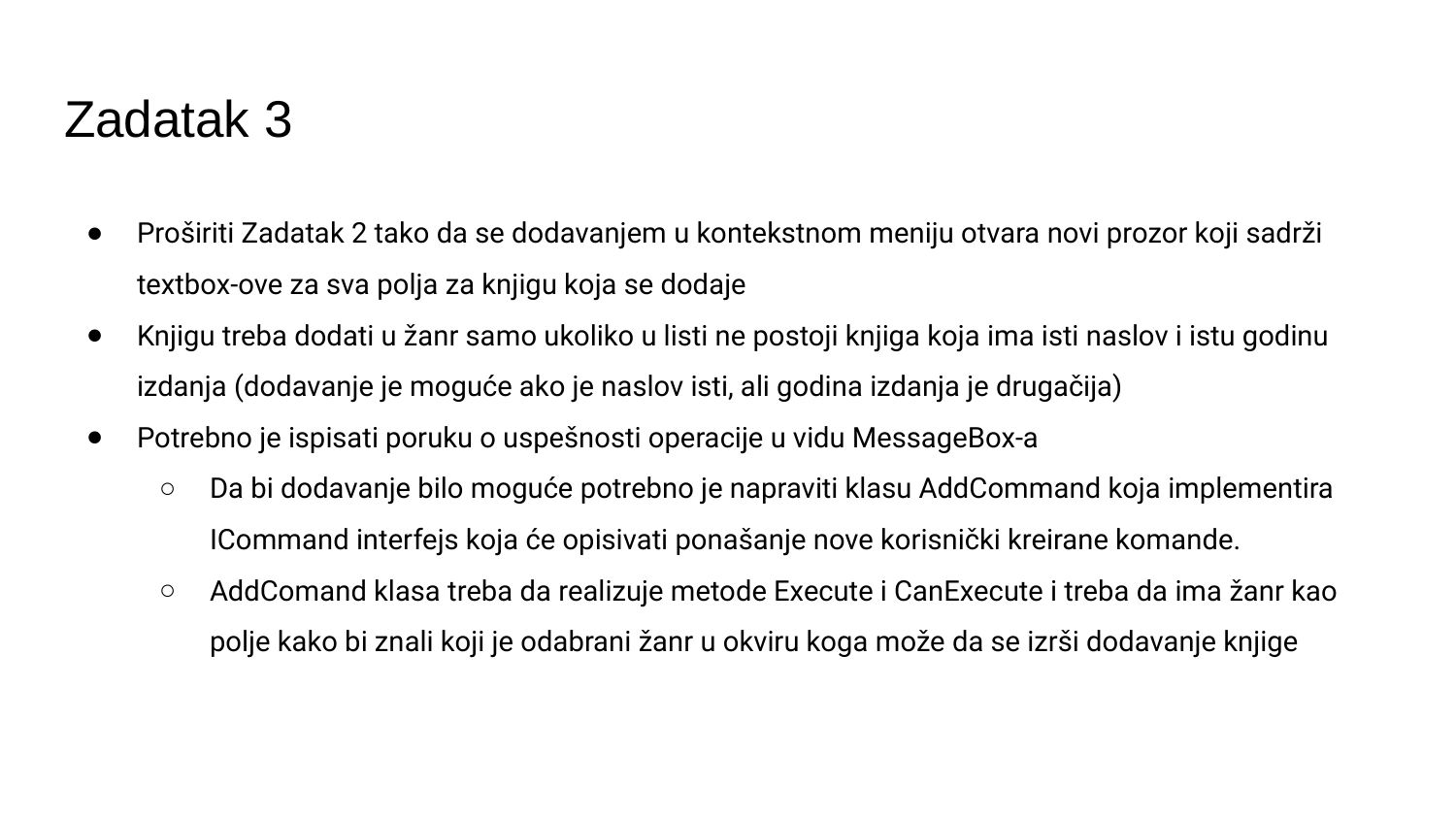

# Zadatak 3
Proširiti Zadatak 2 tako da se dodavanjem u kontekstnom meniju otvara novi prozor koji sadrži textbox-ove za sva polja za knjigu koja se dodaje
Knjigu treba dodati u žanr samo ukoliko u listi ne postoji knjiga koja ima isti naslov i istu godinu izdanja (dodavanje je moguće ako je naslov isti, ali godina izdanja je drugačija)
Potrebno je ispisati poruku o uspešnosti operacije u vidu MessageBox-a
Da bi dodavanje bilo moguće potrebno je napraviti klasu AddCommand koja implementira ICommand interfejs koja će opisivati ponašanje nove korisnički kreirane komande.
AddComand klasa treba da realizuje metode Execute i CanExecute i treba da ima žanr kao polje kako bi znali koji je odabrani žanr u okviru koga može da se izrši dodavanje knjige